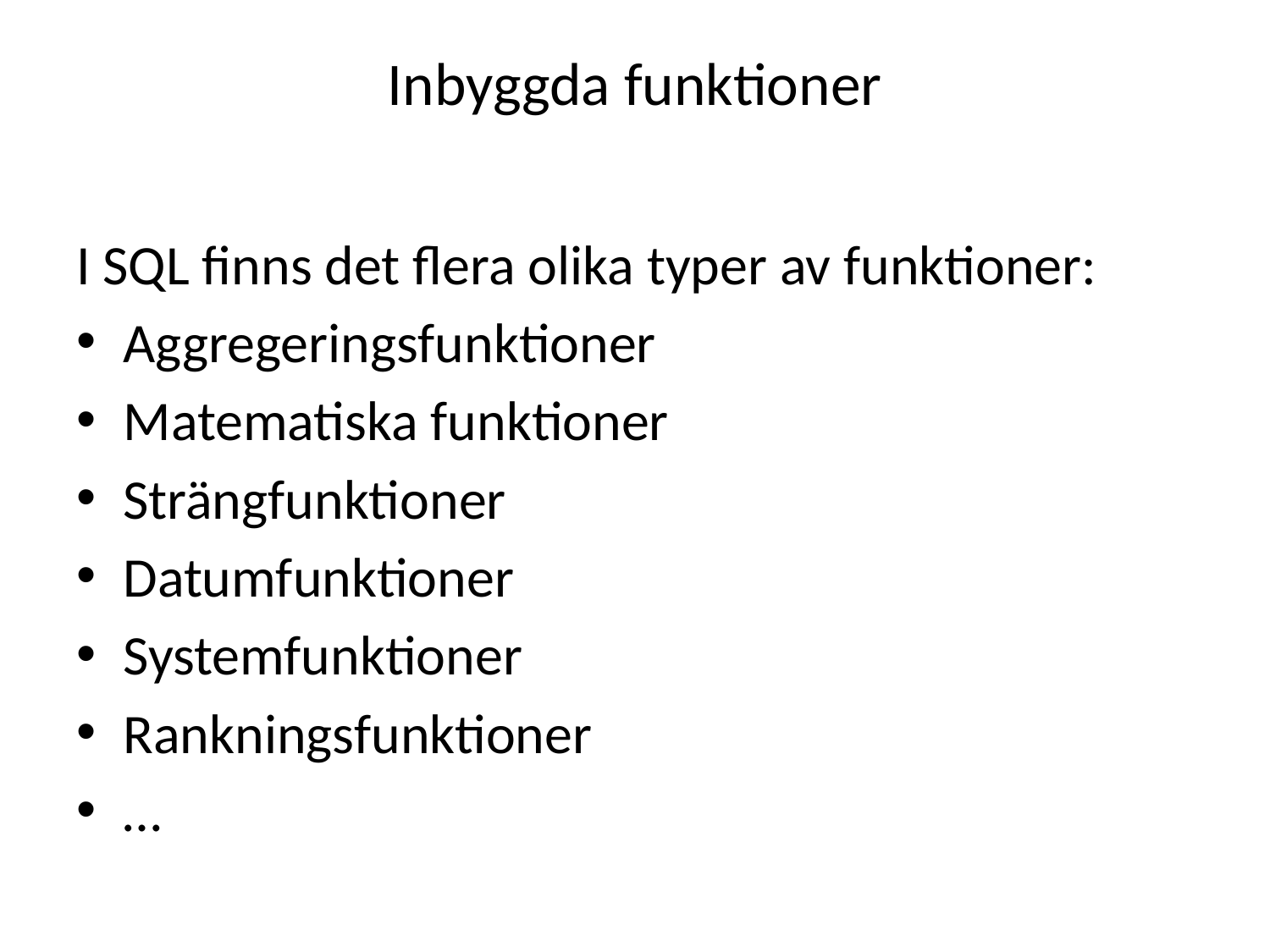

# Inbyggda funktioner
I SQL finns det flera olika typer av funktioner:
Aggregeringsfunktioner
Matematiska funktioner
Strängfunktioner
Datumfunktioner
Systemfunktioner
Rankningsfunktioner
…